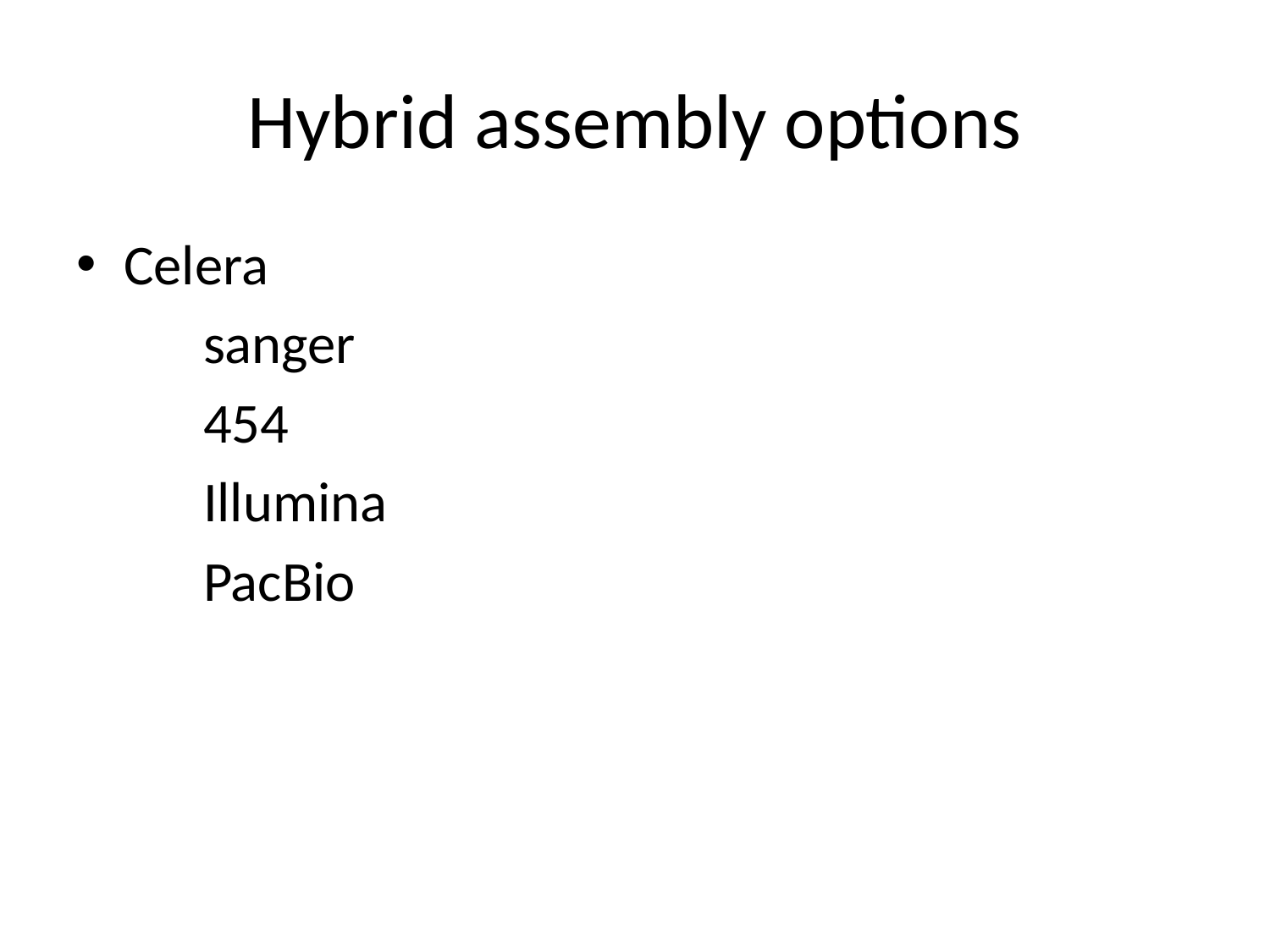

# Hybrid assembly options
Celera
	sanger
	454
	Illumina
	PacBio